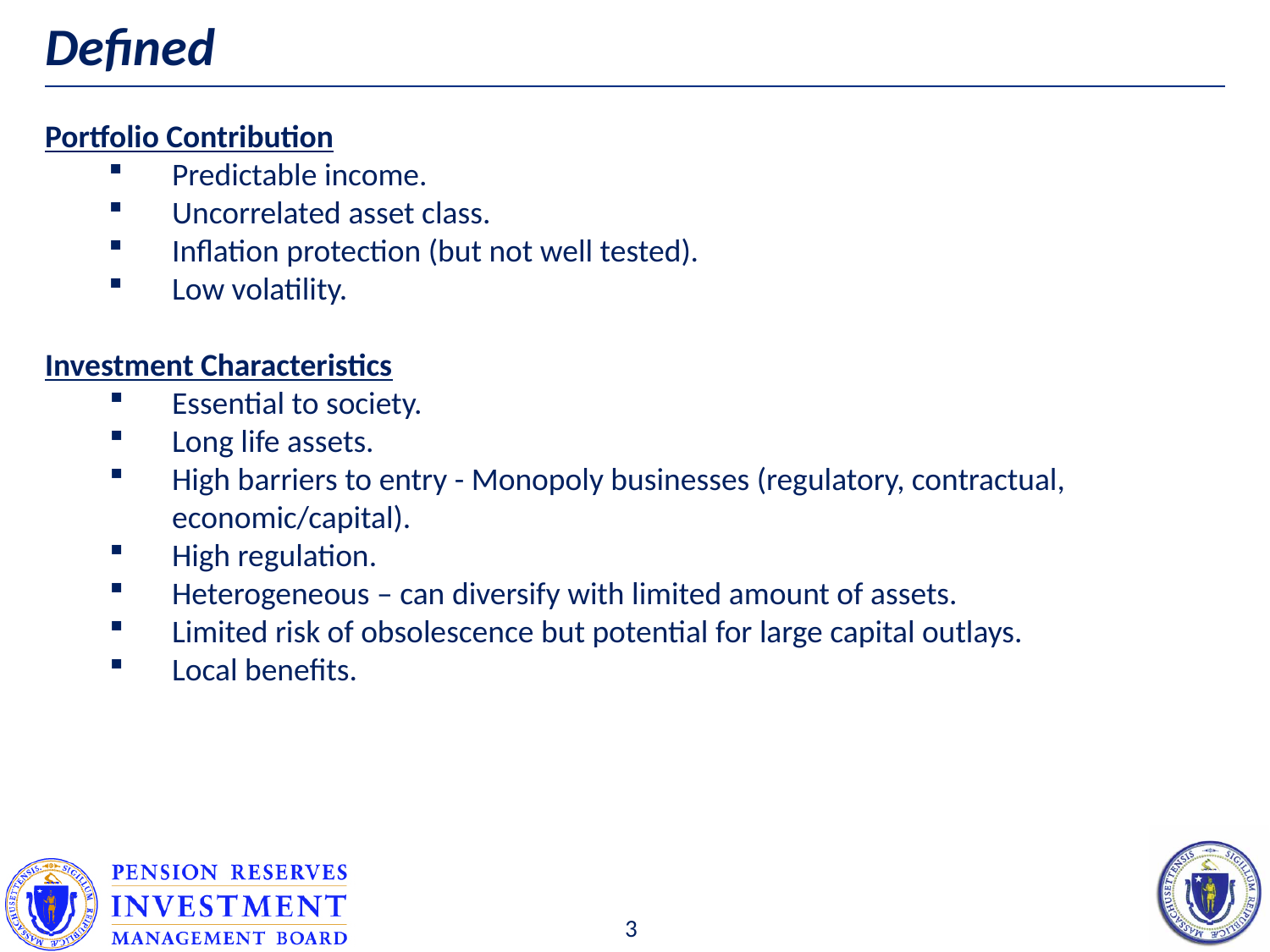

# Defined
Portfolio Contribution
Predictable income.
Uncorrelated asset class.
Inflation protection (but not well tested).
Low volatility.

Investment Characteristics
Essential to society.
Long life assets.
High barriers to entry - Monopoly businesses (regulatory, contractual, economic/capital).
High regulation.
Heterogeneous – can diversify with limited amount of assets.
Limited risk of obsolescence but potential for large capital outlays.
Local benefits.